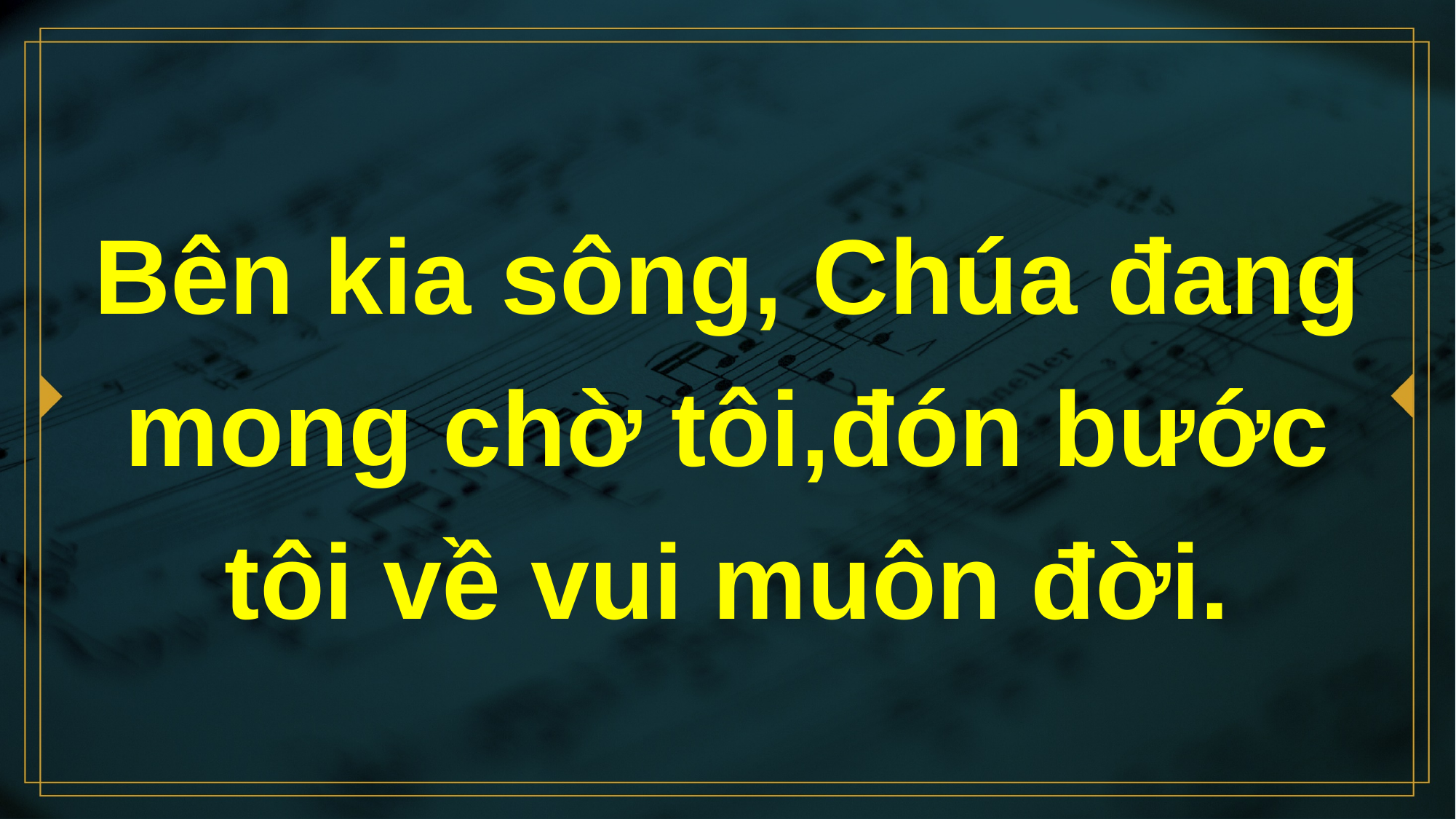

# Bên kia sông, Chúa đang mong chờ tôi,đón bước tôi về vui muôn đời.